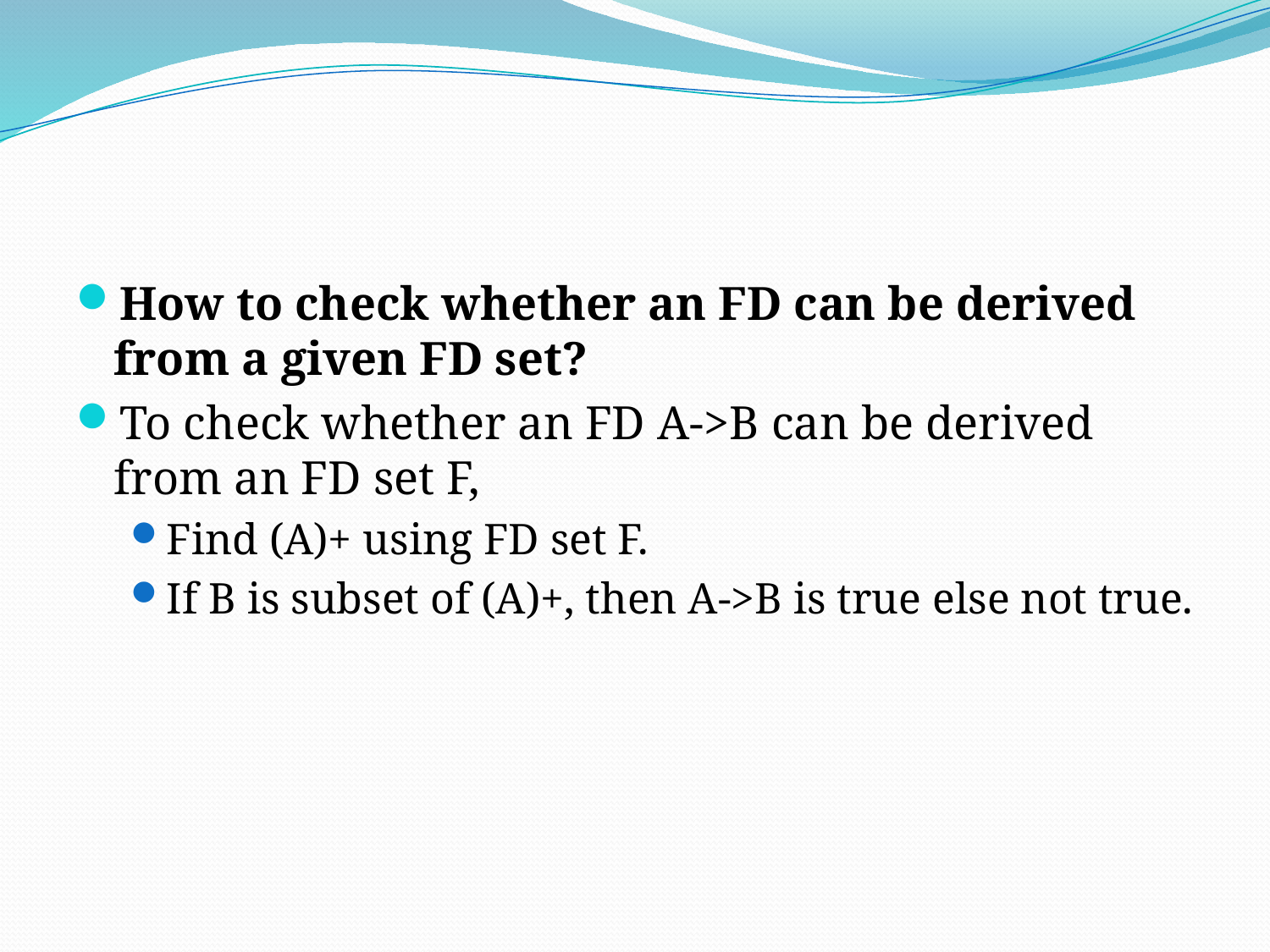

#
How to check whether an FD can be derived from a given FD set?
To check whether an FD A->B can be derived from an FD set F,
Find (A)+ using FD set F.
If B is subset of (A)+, then A->B is true else not true.